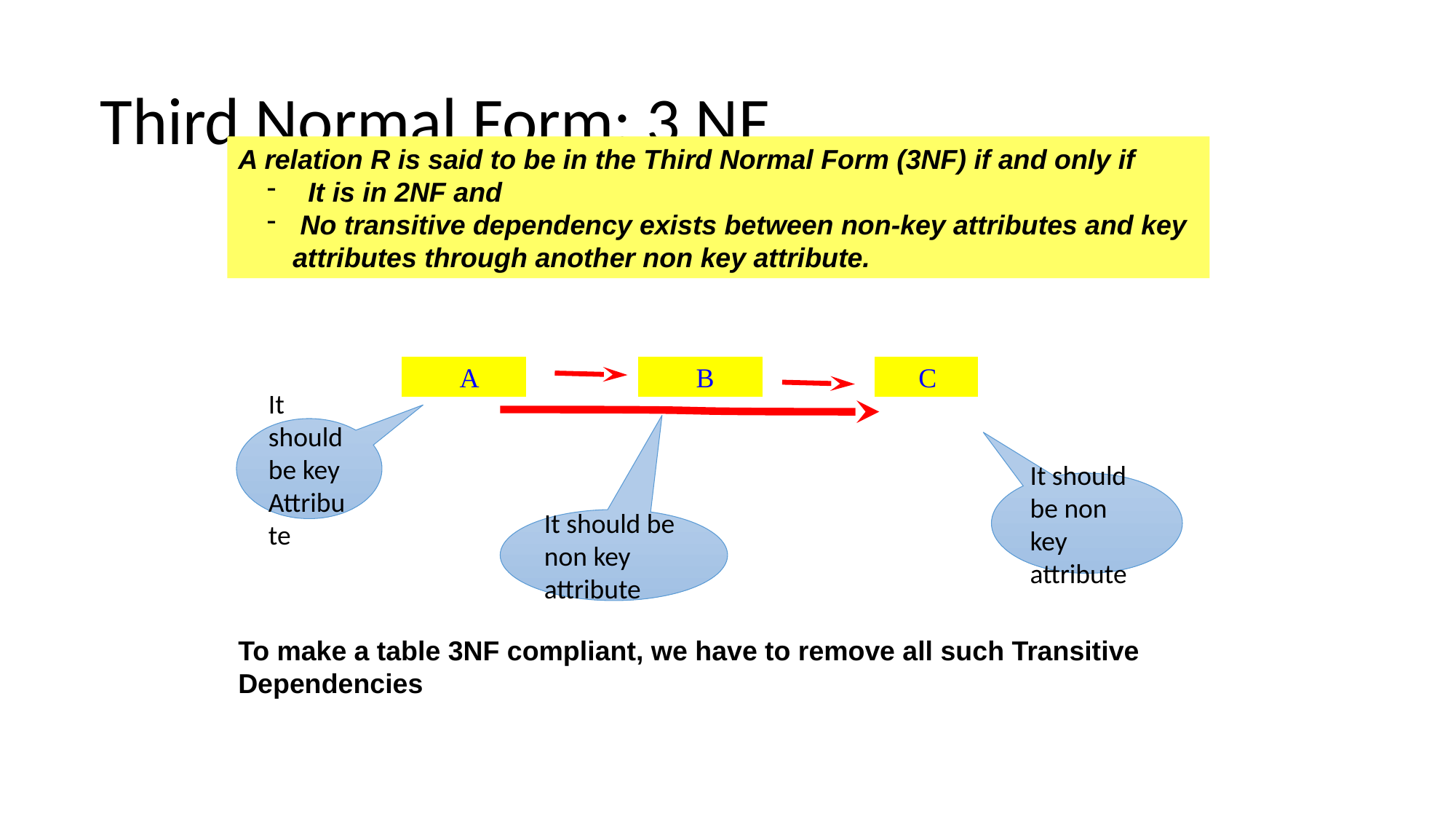

Third Normal Form: 3 NF
A relation R is said to be in the Third Normal Form (3NF) if and only if
  It is in 2NF and
 No transitive dependency exists between non-key attributes and key  attributes through another non key attribute.
       A
       B
     C

It should be key Attribute
It should be non key attribute
It should be non key attribute
To make a table 3NF compliant, we have to remove all such Transitive Dependencies

61